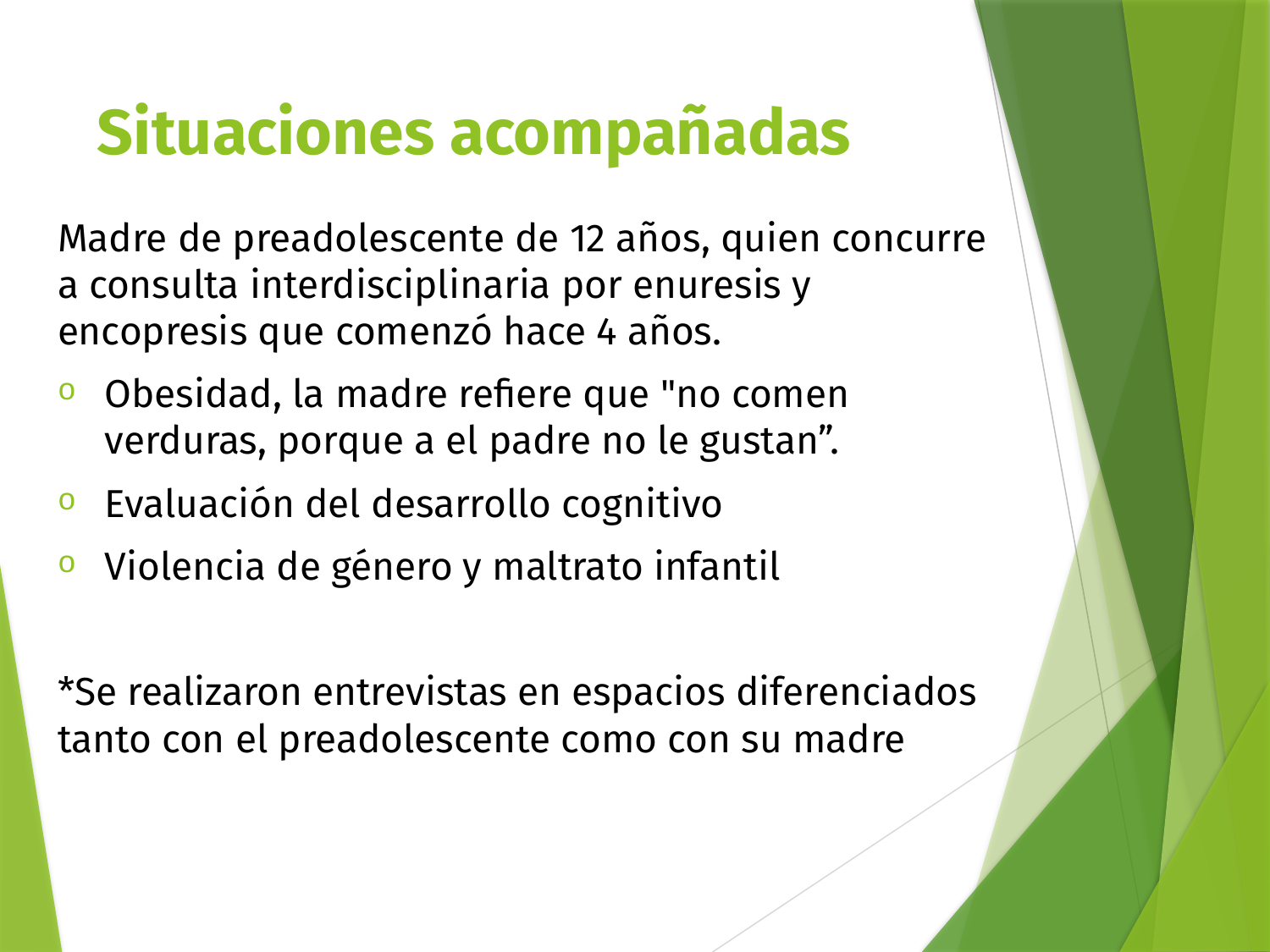

# Situaciones acompañadas
Madre de preadolescente de 12 años, quien concurre a consulta interdisciplinaria por enuresis y encopresis que comenzó hace 4 años.
Obesidad, la madre refiere que "no comen verduras, porque a el padre no le gustan”.
Evaluación del desarrollo cognitivo
Violencia de género y maltrato infantil

*Se realizaron entrevistas en espacios diferenciados tanto con el preadolescente como con su madre